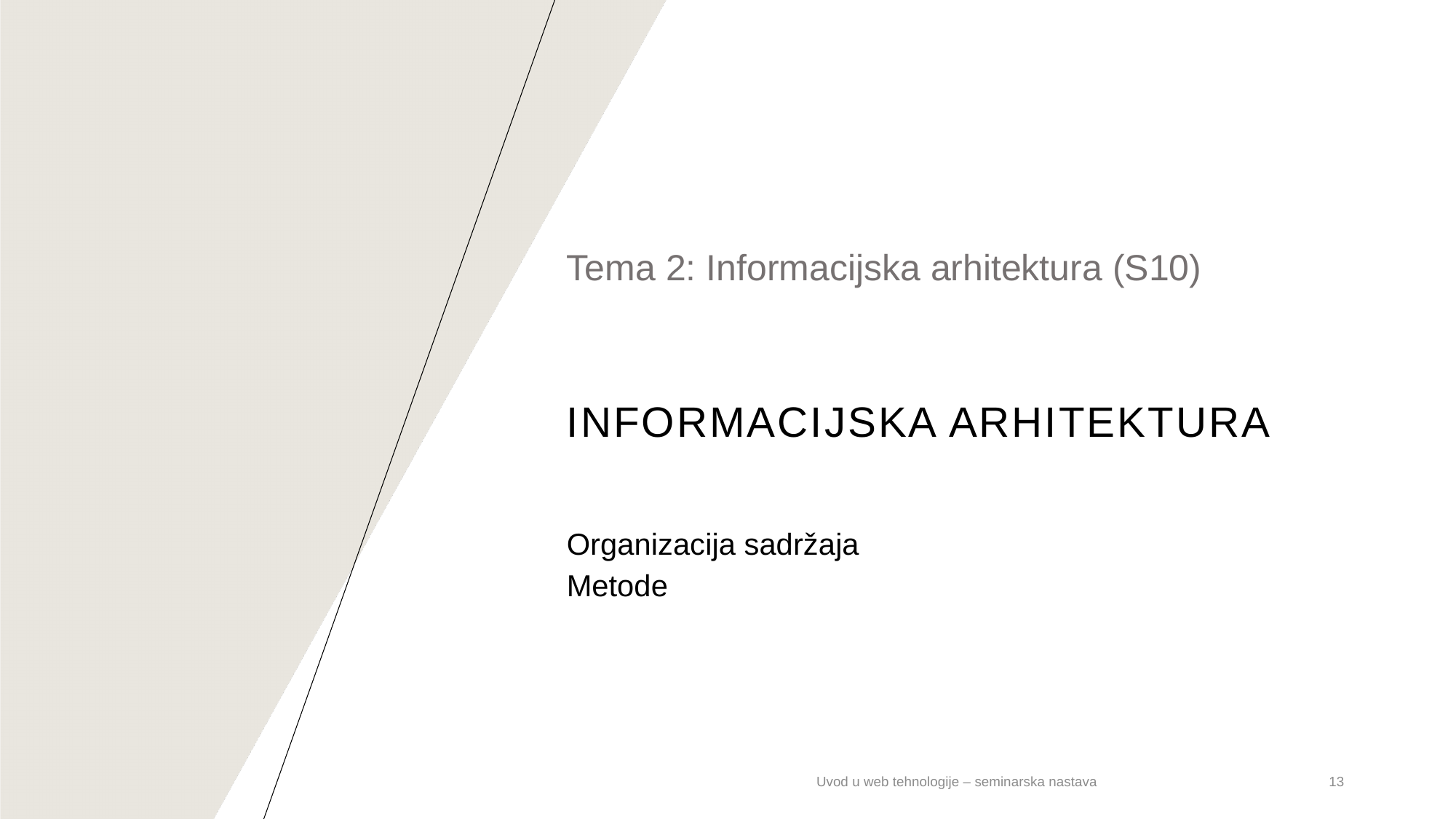

Tema 2: Informacijska arhitektura (S10)
# Informacijska arhitektura
Organizacija sadržaja
Metode
Uvod u web tehnologije – seminarska nastava
13